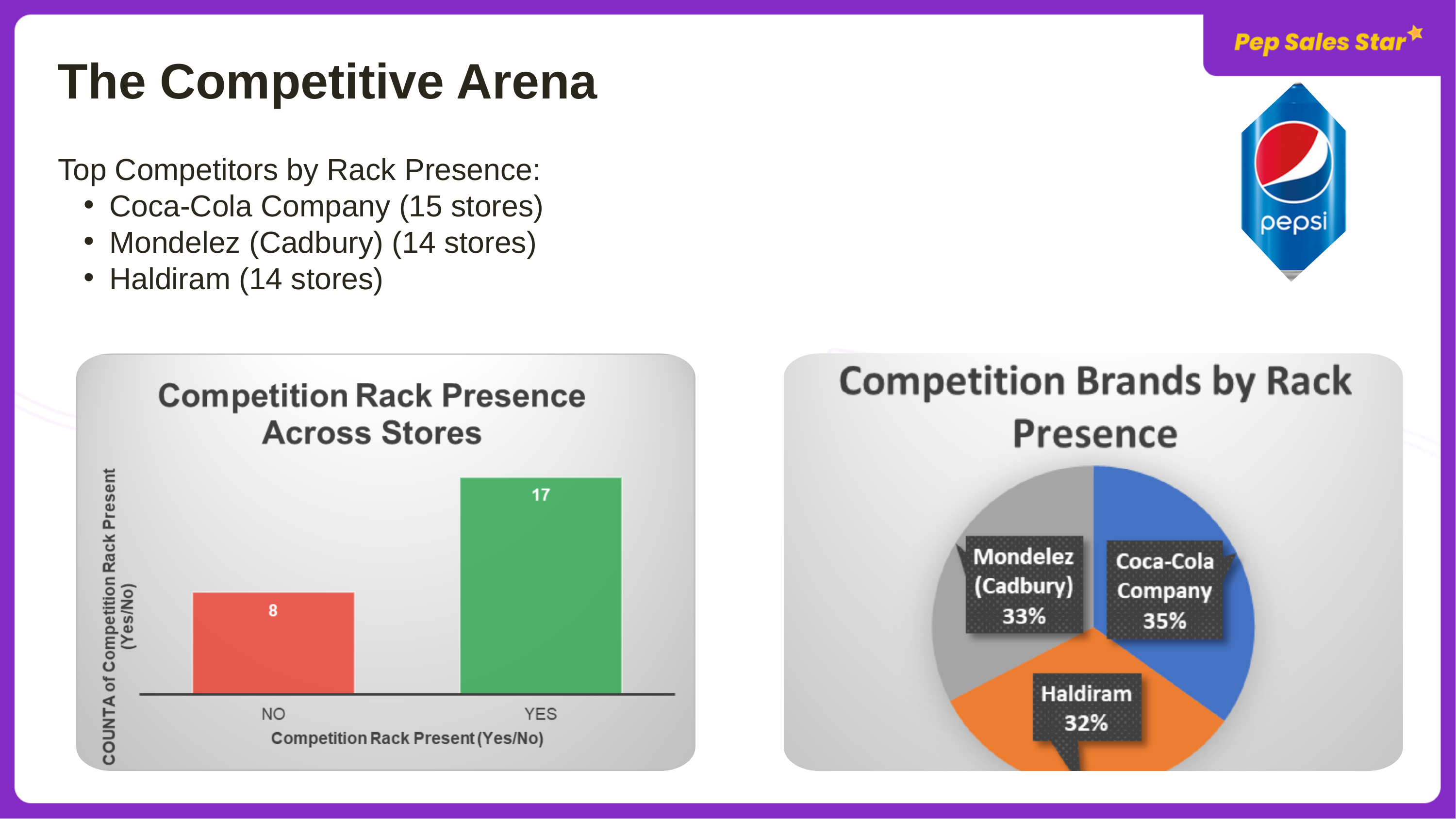

The Competitive Arena

Top Competitors by Rack Presence:
Coca-Cola Company (15 stores)
Mondelez (Cadbury) (14 stores)
Haldiram (14 stores)